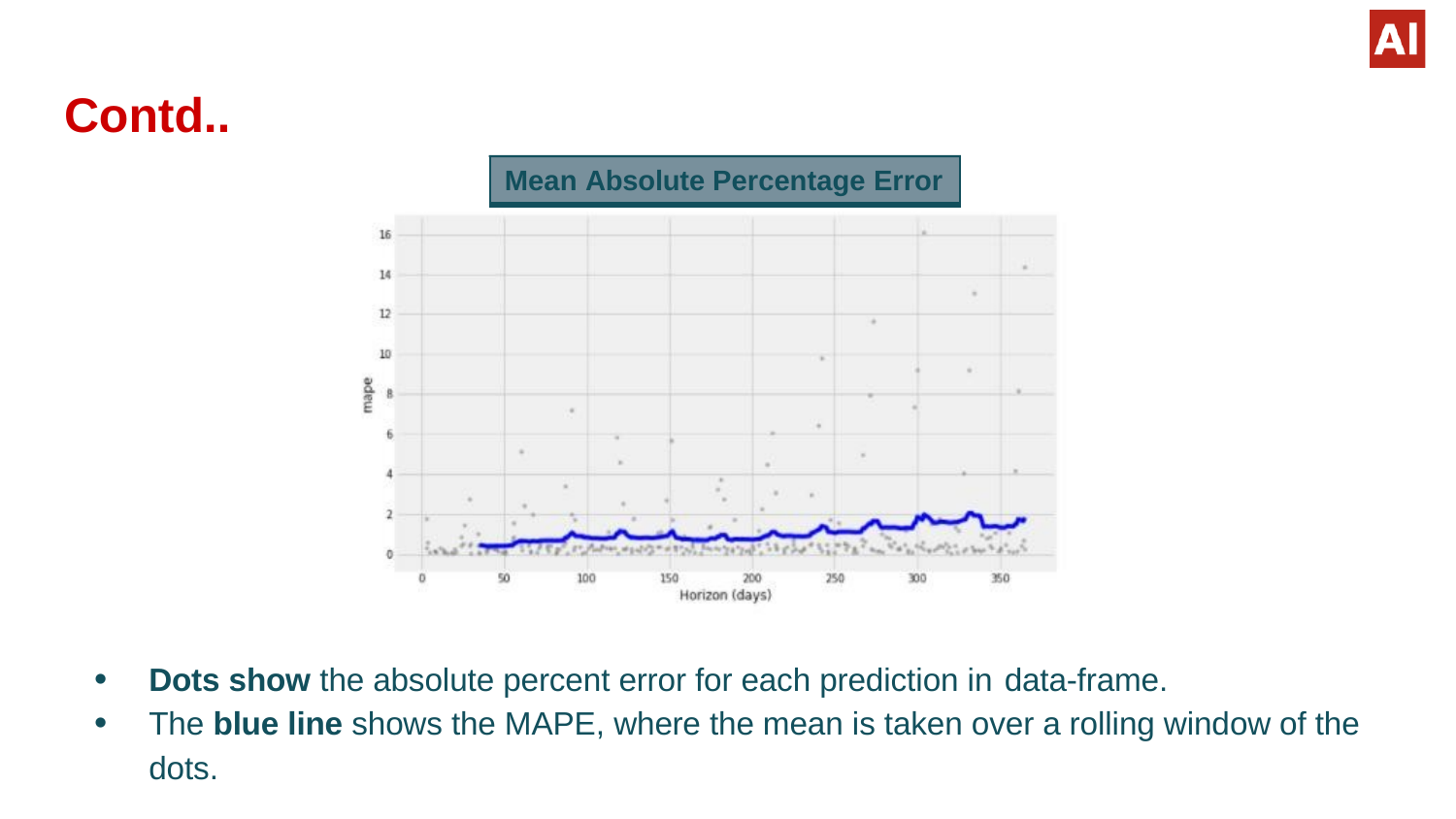

# Contd..

Mean Absolute Percentage Error
Dots show the absolute percent error for each prediction in data-frame.
The blue line shows the MAPE, where the mean is taken over a rolling window of the  dots.